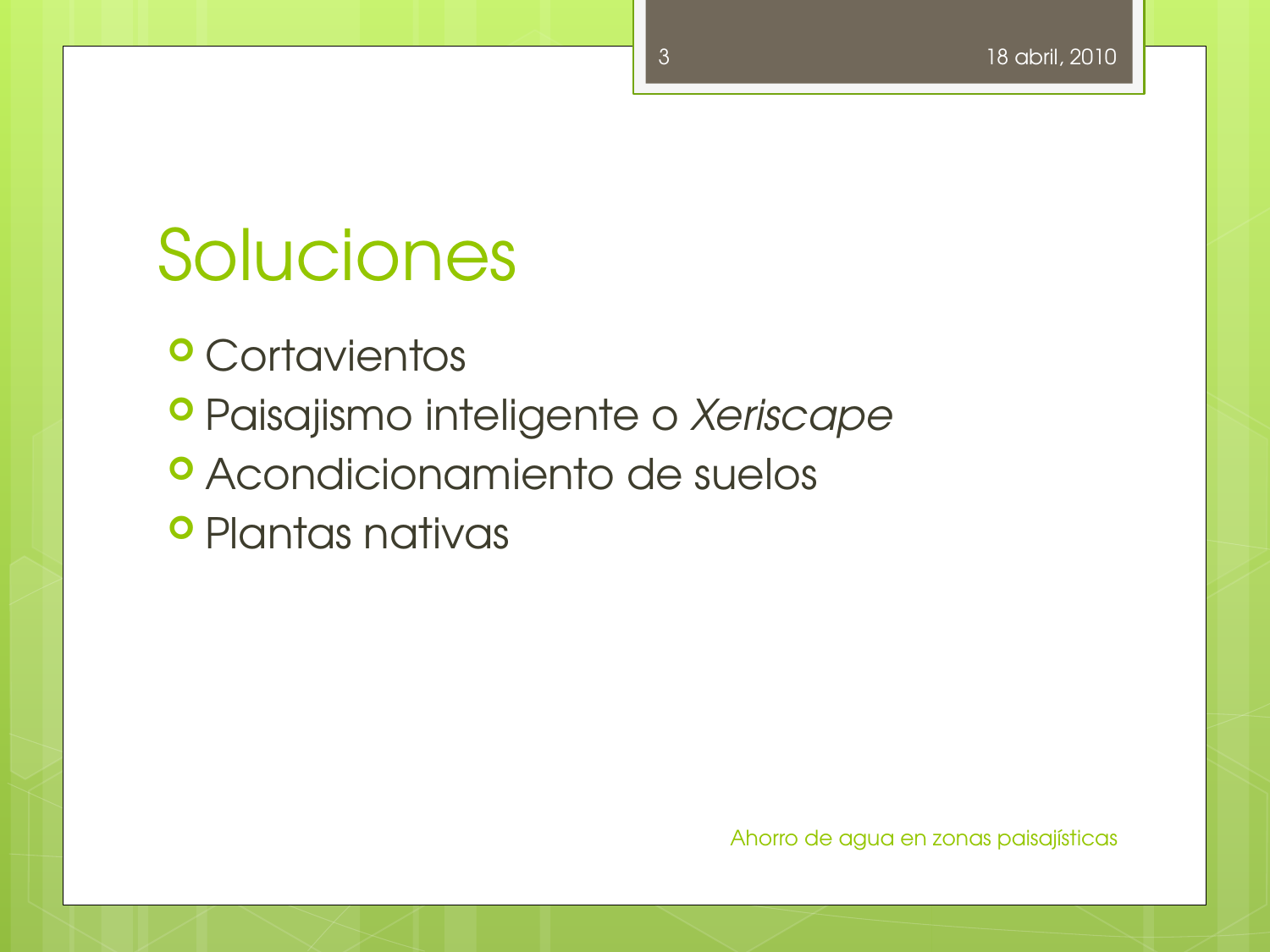

3
18 abril, 2010
# Soluciones
Cortavientos
Paisajismo inteligente o Xeriscape
Acondicionamiento de suelos
Plantas nativas
Ahorro de agua en zonas paisajísticas